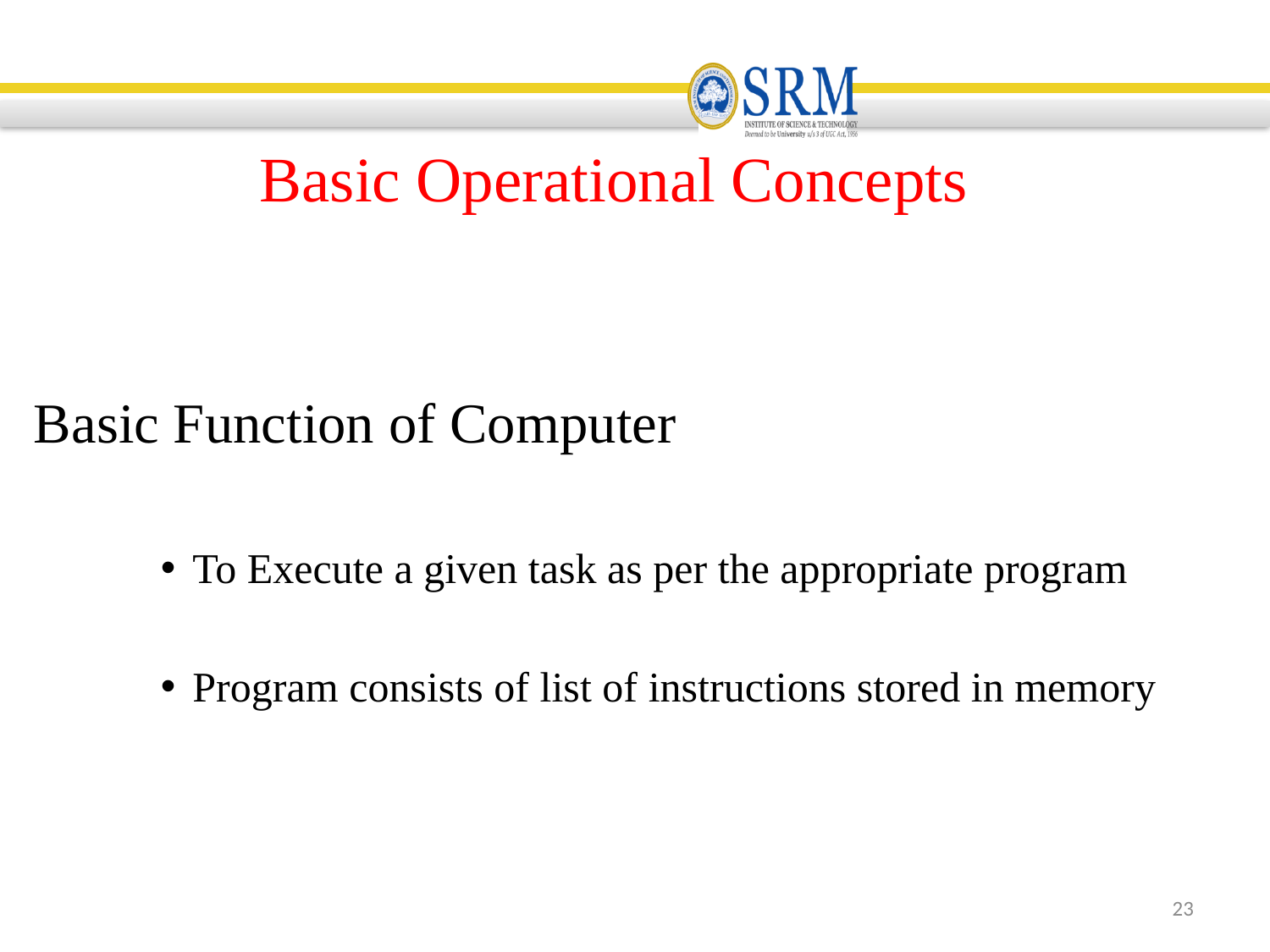

# Basic Operational Concepts

Basic Function of Computer

To Execute a given task as per the appropriate program

Program consists of list of instructions stored in memory
23